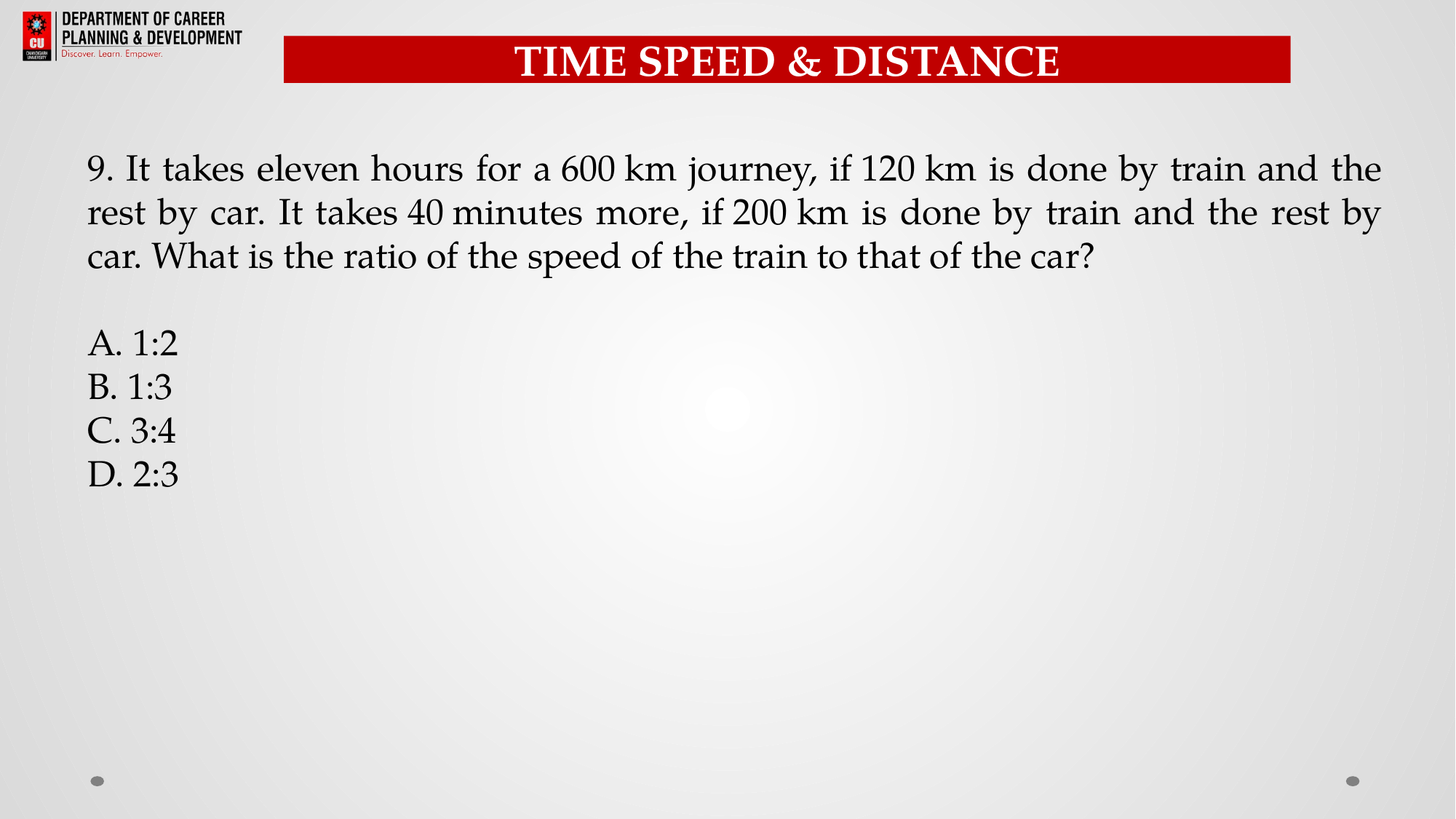

TIME SPEED & DISTANCE
9. It takes eleven hours for a 600 km journey, if 120 km is done by train and the rest by car. It takes 40 minutes more, if 200 km is done by train and the rest by car. What is the ratio of the speed of the train to that of the car?

A. 1:2
B. 1:3
C. 3:4
D. 2:3